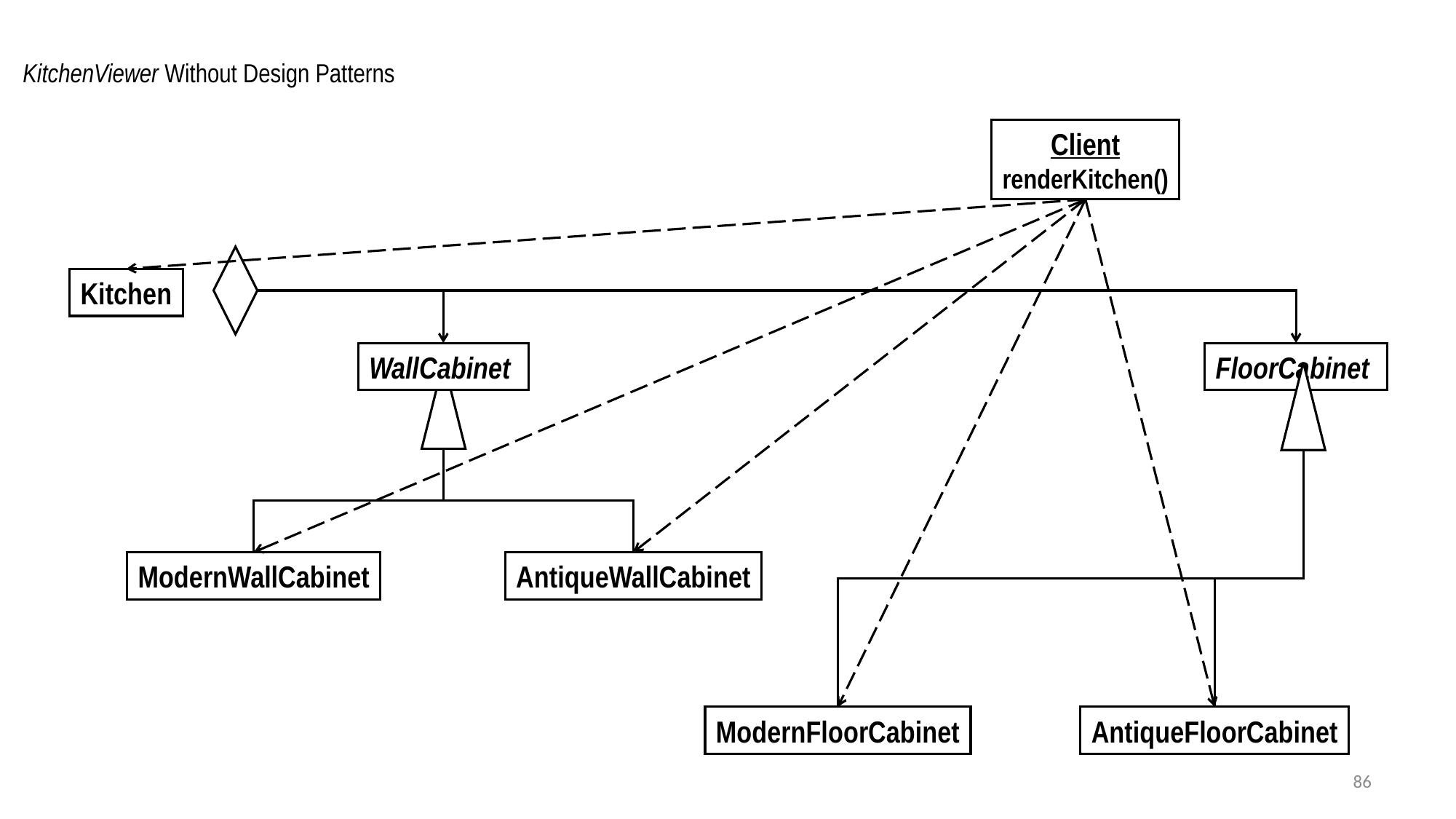

KitchenViewer Without Design Patterns
Client
renderKitchen()

Kitchen
WallCabinet
FloorCabinet

ModernWallCabinet
AntiqueWallCabinet
ModernFloorCabinet
AntiqueFloorCabinet
86